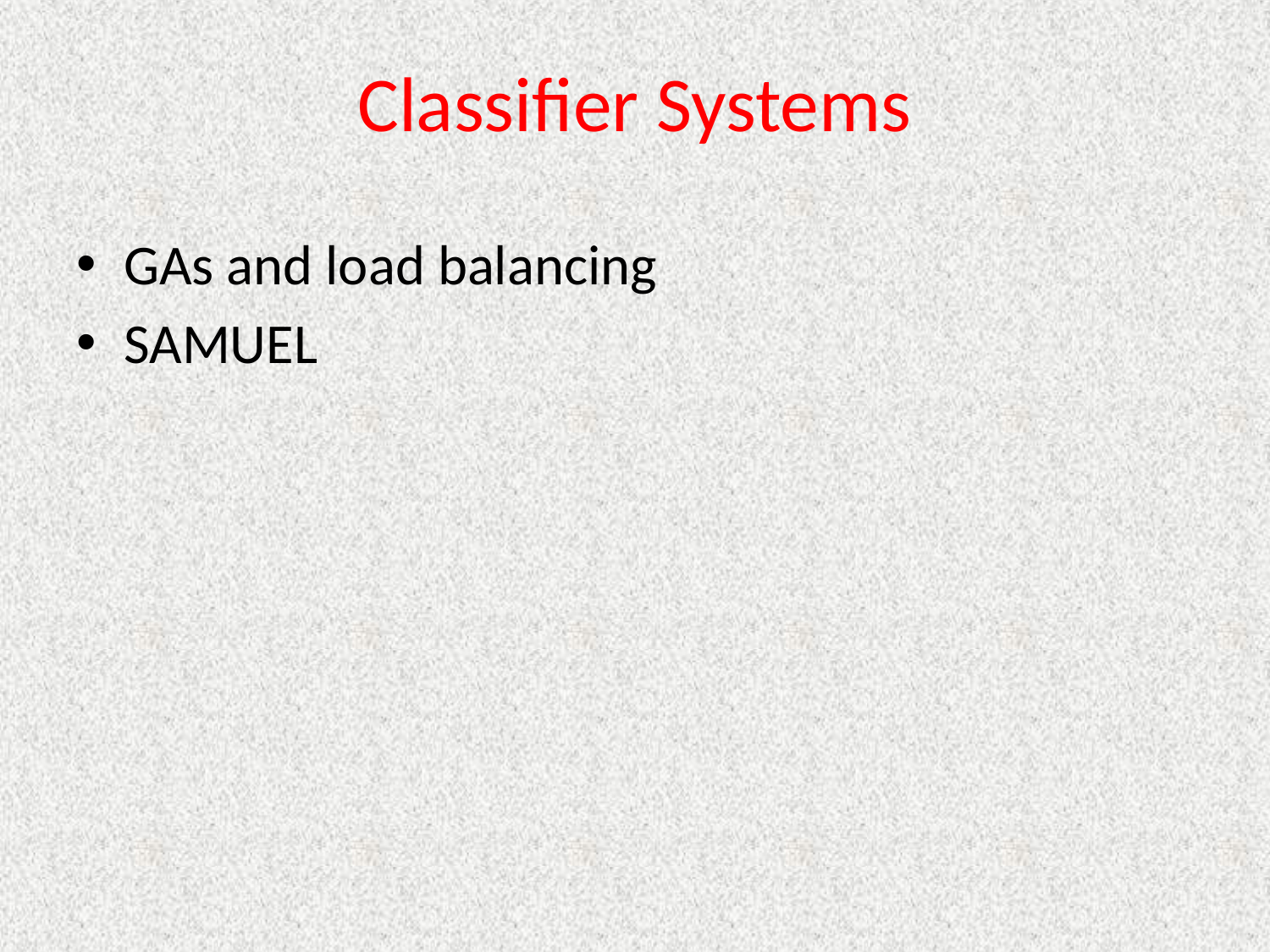

# Classifier Systems
GAs and load balancing
SAMUEL